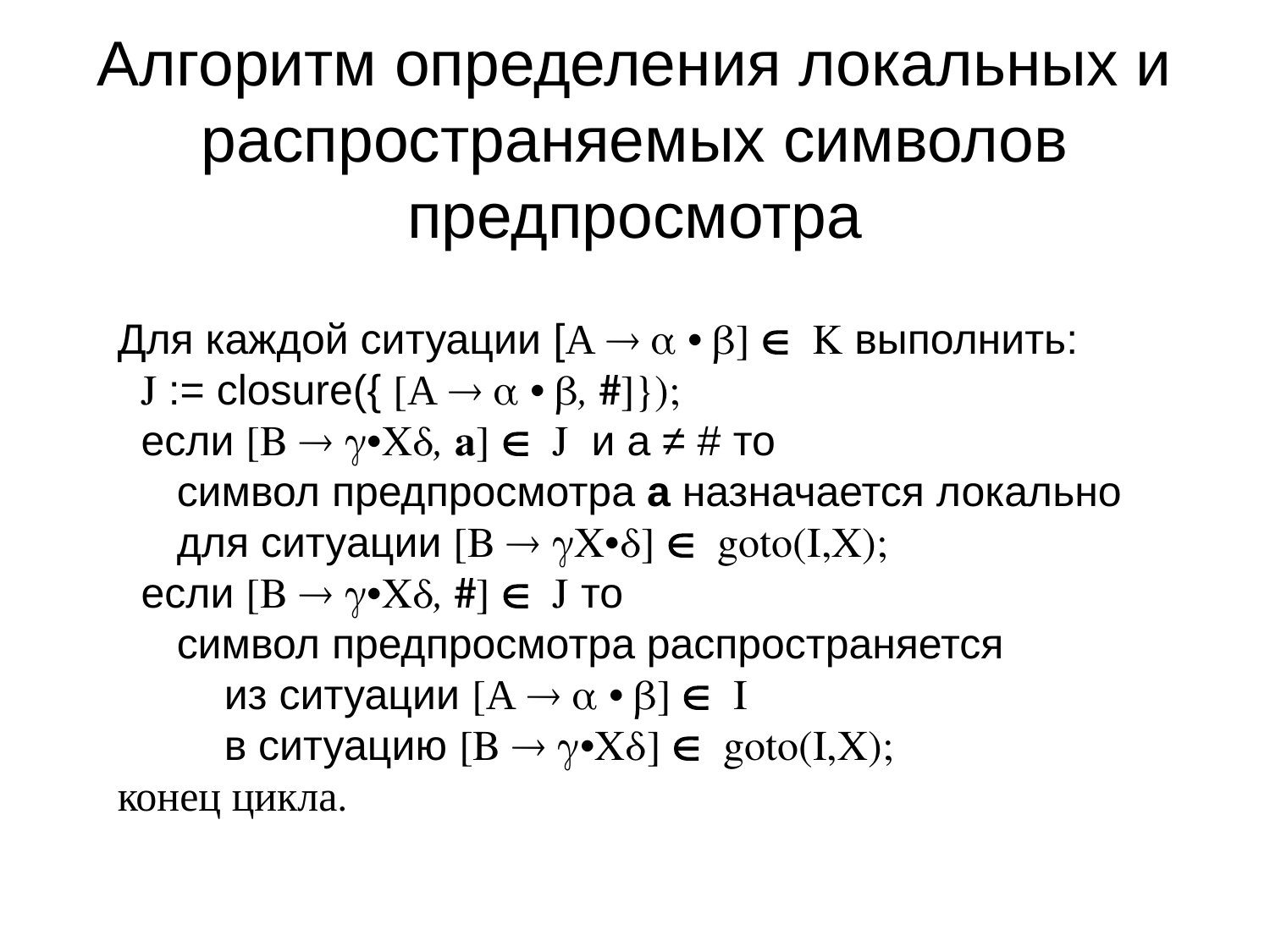

# Алгоритм определения локальных и распространяемых символов предпросмотра
Для каждой ситуации [А → α • β] ∈ K выполнить:
  J := closure({ [А → α • β, #]});
  если [B → γ•Xδ, a] ∈ J  и a ≠ # то
     символ предпросмотра a назначается локально
     для ситуации [B → γX•δ] ∈ goto(I,X);
  если [B → γ•Xδ, #] ∈ J то
     символ предпросмотра распространяется
         из ситуации [А → α • β] ∈ I
         в ситуацию [B → γ•Xδ] ∈ goto(I,X);
конец цикла.